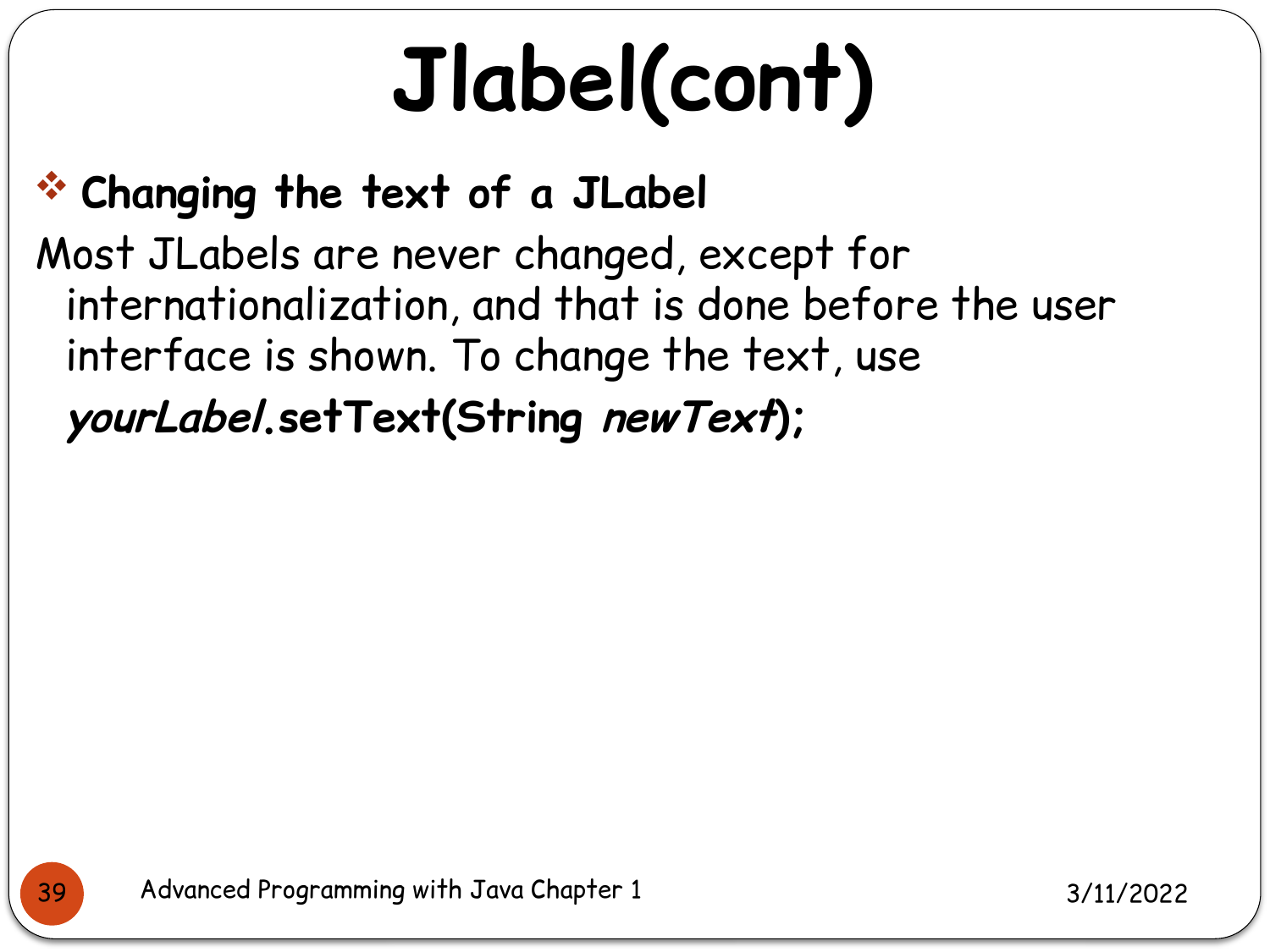

Jlabel(cont)
Changing the text of a JLabel
Most JLabels are never changed, except for internationalization, and that is done before the user interface is shown. To change the text, use
	yourLabel.setText(String newText);
Advanced Programming with Java Chapter 1
3/11/2022
39